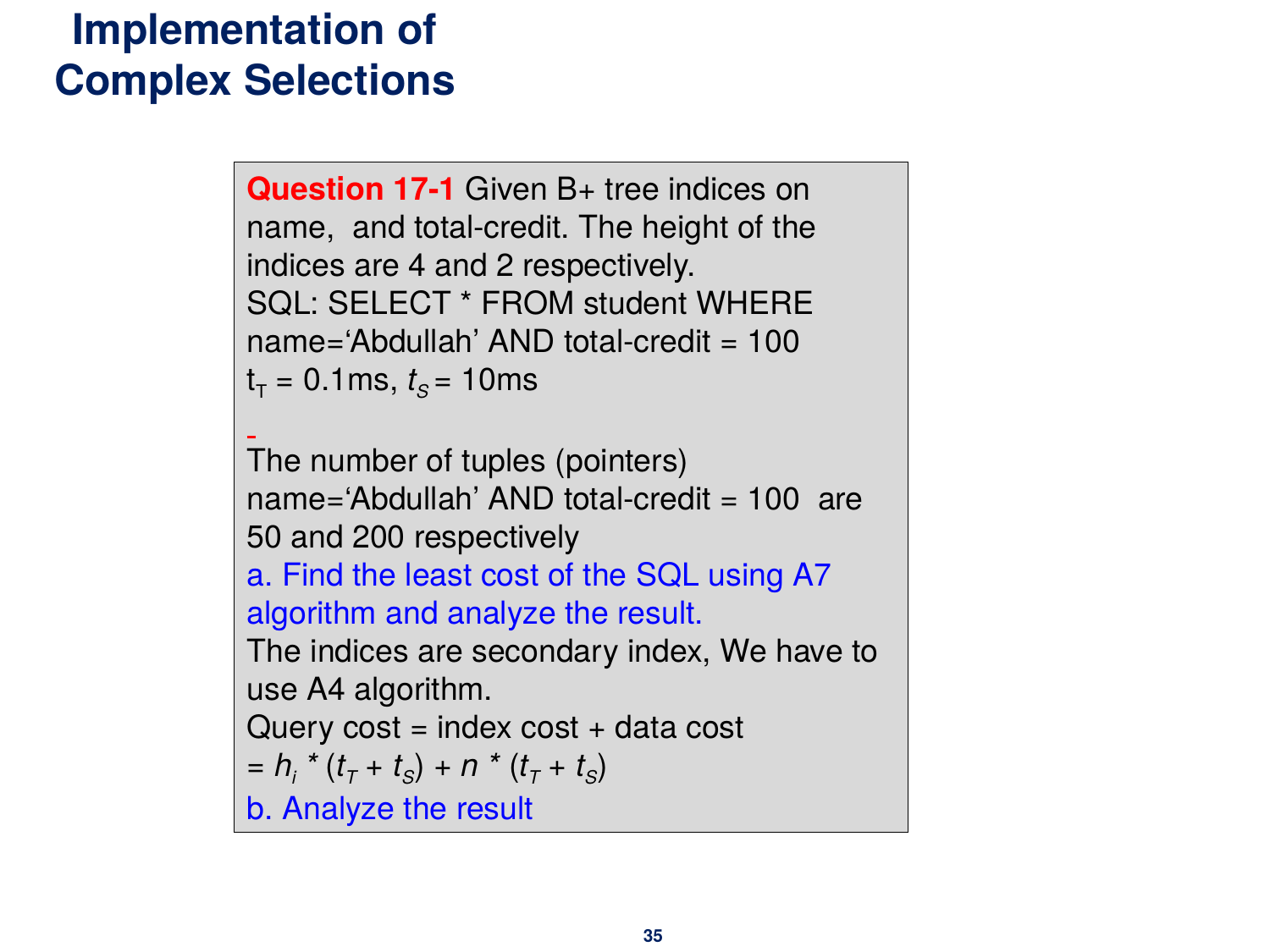

# Implementation of Complex Selections
Question 17-1 Given B+ tree indices on name,  and total-credit. The height of the indices are 4 and 2 respectively.
SQL: SELECT * FROM student WHERE name=‘Abdullah’ AND total-credit = 100
tT = 0.1ms, tS = 10ms

The number of tuples (pointers) name=‘Abdullah’ AND total-credit = 100  are 50 and 200 respectively
a. Find the least cost of the SQL using A7 algorithm and analyze the result.
The indices are secondary index, We have to use A4 algorithm.
Query cost = index cost + data cost
= hi * (tT + tS) + n * (tT + tS)
b. Analyze the result